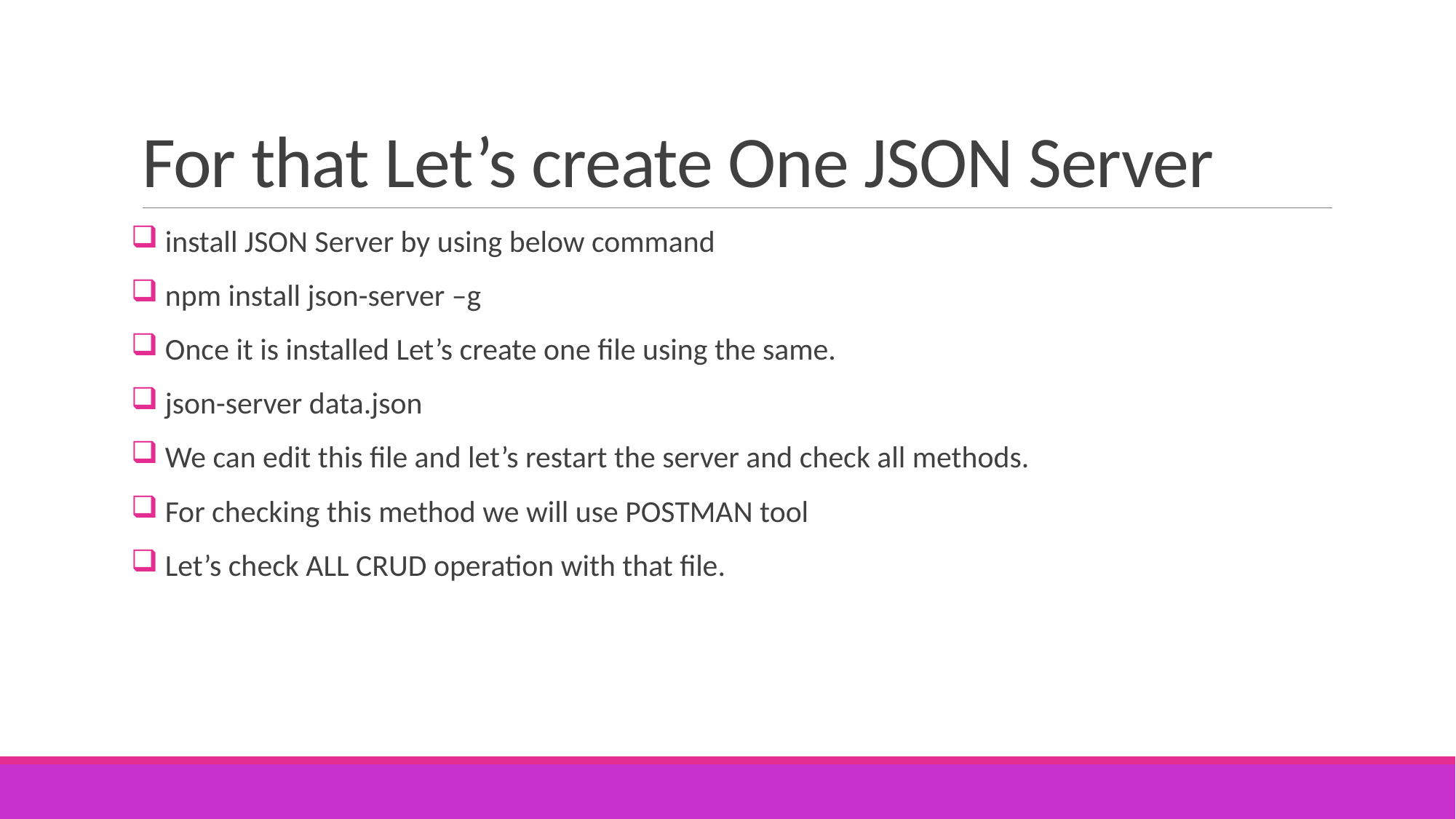

# For that Let’s create One JSON Server
 install JSON Server by using below command
 npm install json-server –g
 Once it is installed Let’s create one file using the same.
 json-server data.json
 We can edit this file and let’s restart the server and check all methods.
 For checking this method we will use POSTMAN tool
 Let’s check ALL CRUD operation with that file.